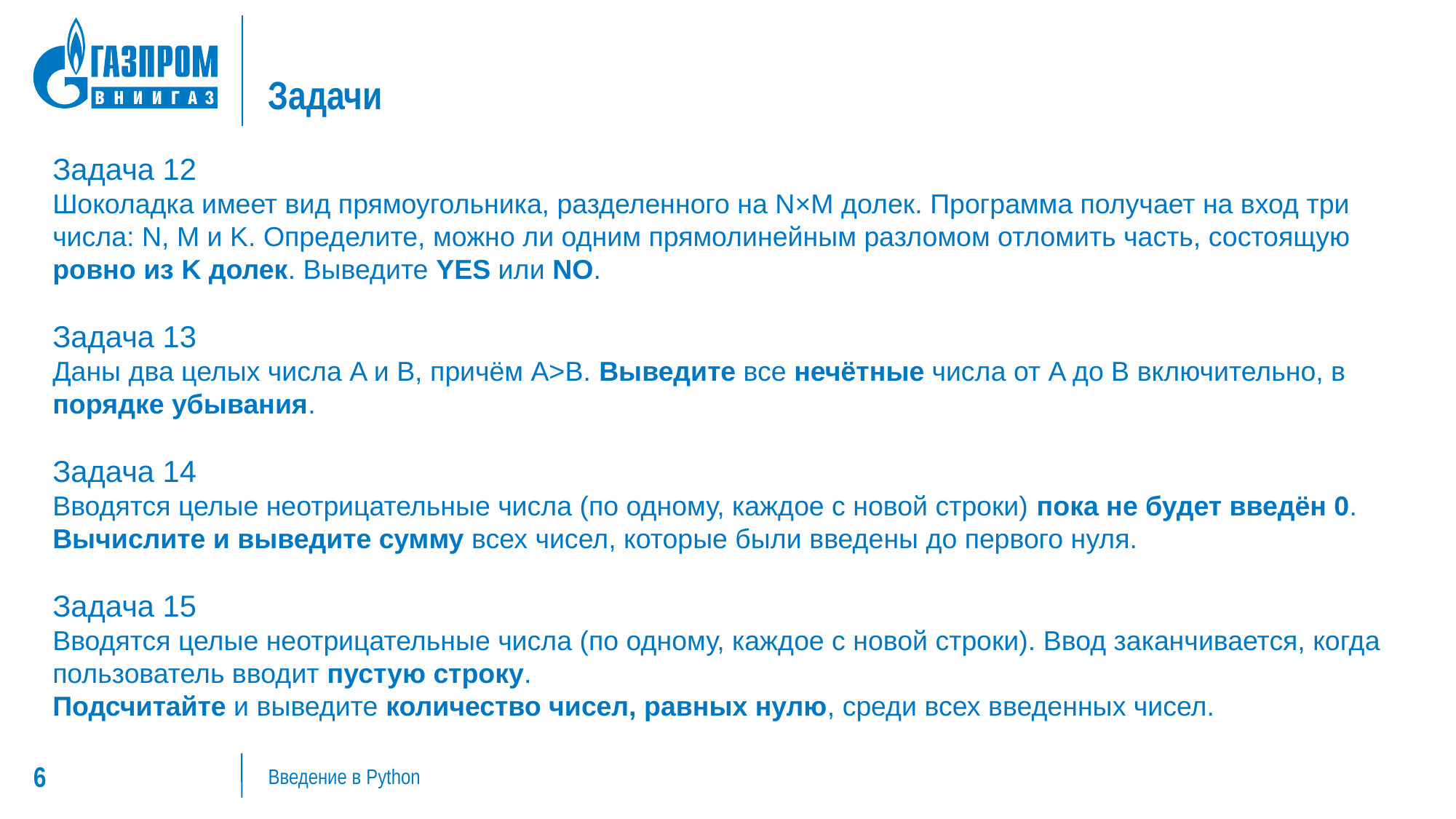

# Задачи
Задача 12
Шоколадка имеет вид прямоугольника, разделенного на N×M долек. Программа получает на вход три числа: N, M и K. Определите, можно ли одним прямолинейным разломом отломить часть, состоящую ровно из K долек. Выведите YES или NO.

Задача 13
Даны два целых числа A и B, причём A>B. Выведите все нечётные числа от A до B включительно, в порядке убывания.

Задача 14
Вводятся целые неотрицательные числа (по одному, каждое с новой строки) пока не будет введён 0. Вычислите и выведите сумму всех чисел, которые были введены до первого нуля.

Задача 15
Вводятся целые неотрицательные числа (по одному, каждое с новой строки). Ввод заканчивается, когда пользователь вводит пустую строку.
Подсчитайте и выведите количество чисел, равных нулю, среди всех введенных чисел.
Введение в Python